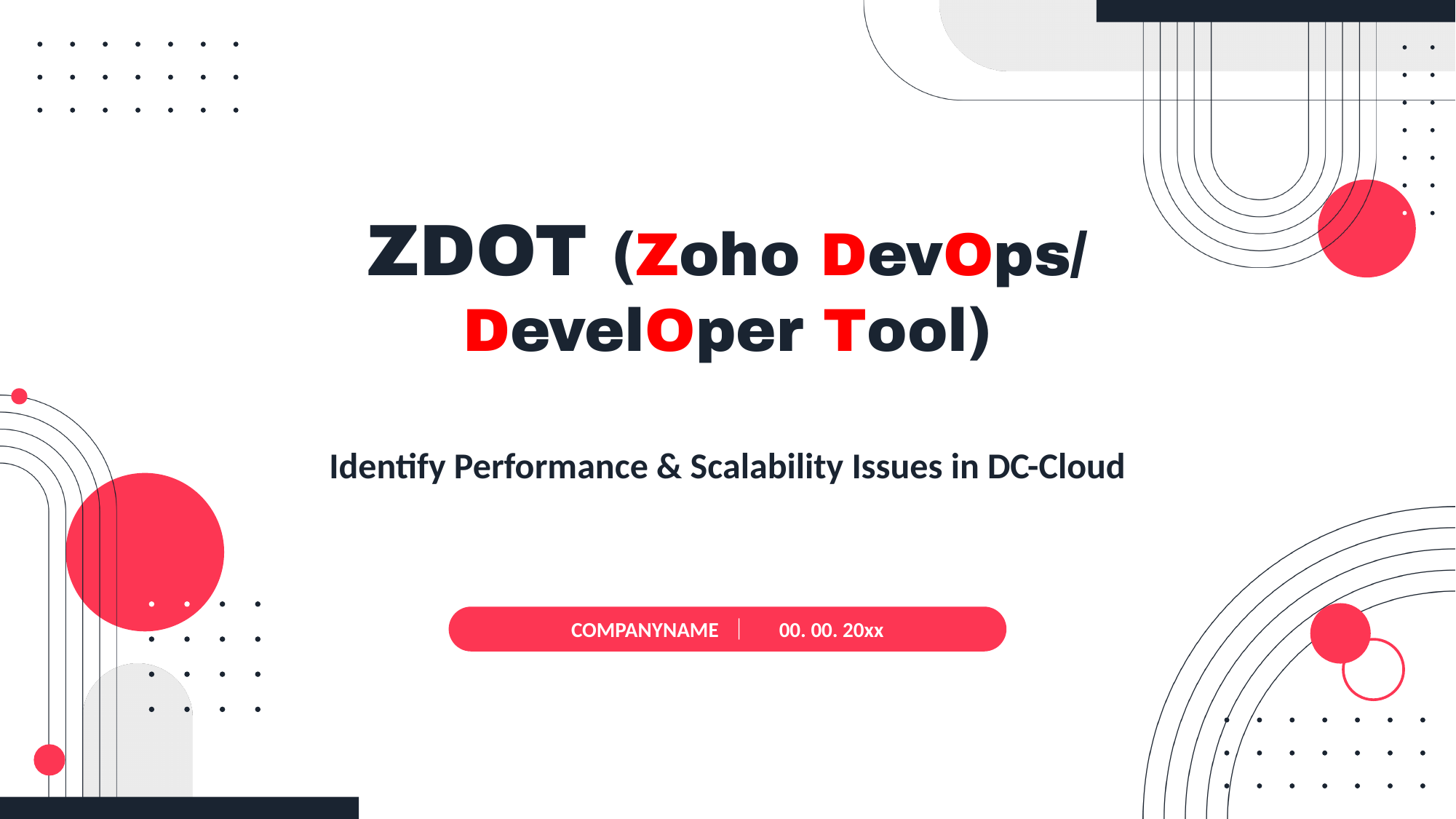

ZDOT (Zoho DevOps/DevelOper Tool)
Identify Performance & Scalability Issues in DC-Cloud
COMPANYNAME ｜    00. 00. 20xx